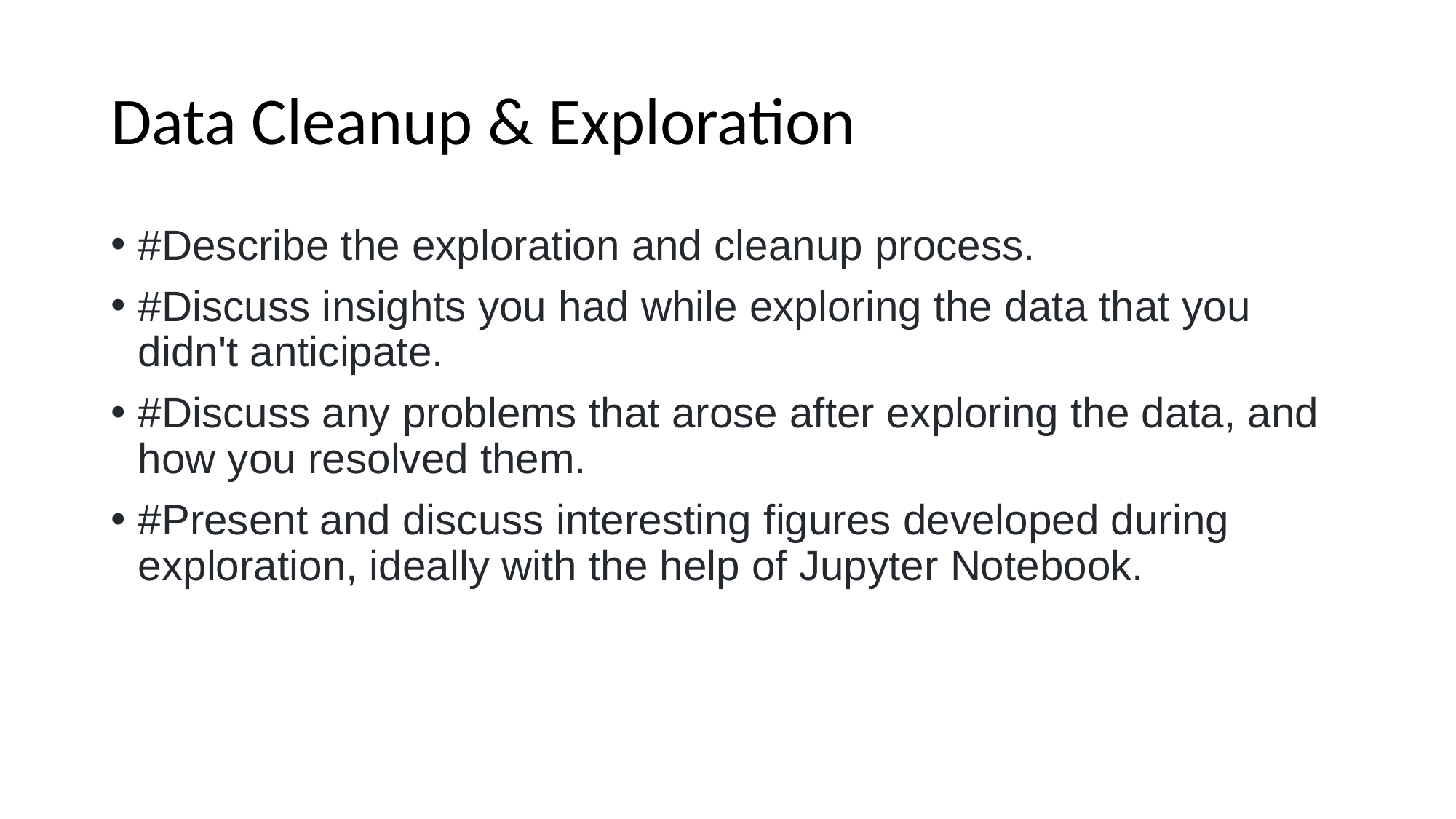

# Data Cleanup & Exploration
#Describe the exploration and cleanup process.
#Discuss insights you had while exploring the data that you didn't anticipate.
#Discuss any problems that arose after exploring the data, and how you resolved them.
#Present and discuss interesting figures developed during exploration, ideally with the help of Jupyter Notebook.